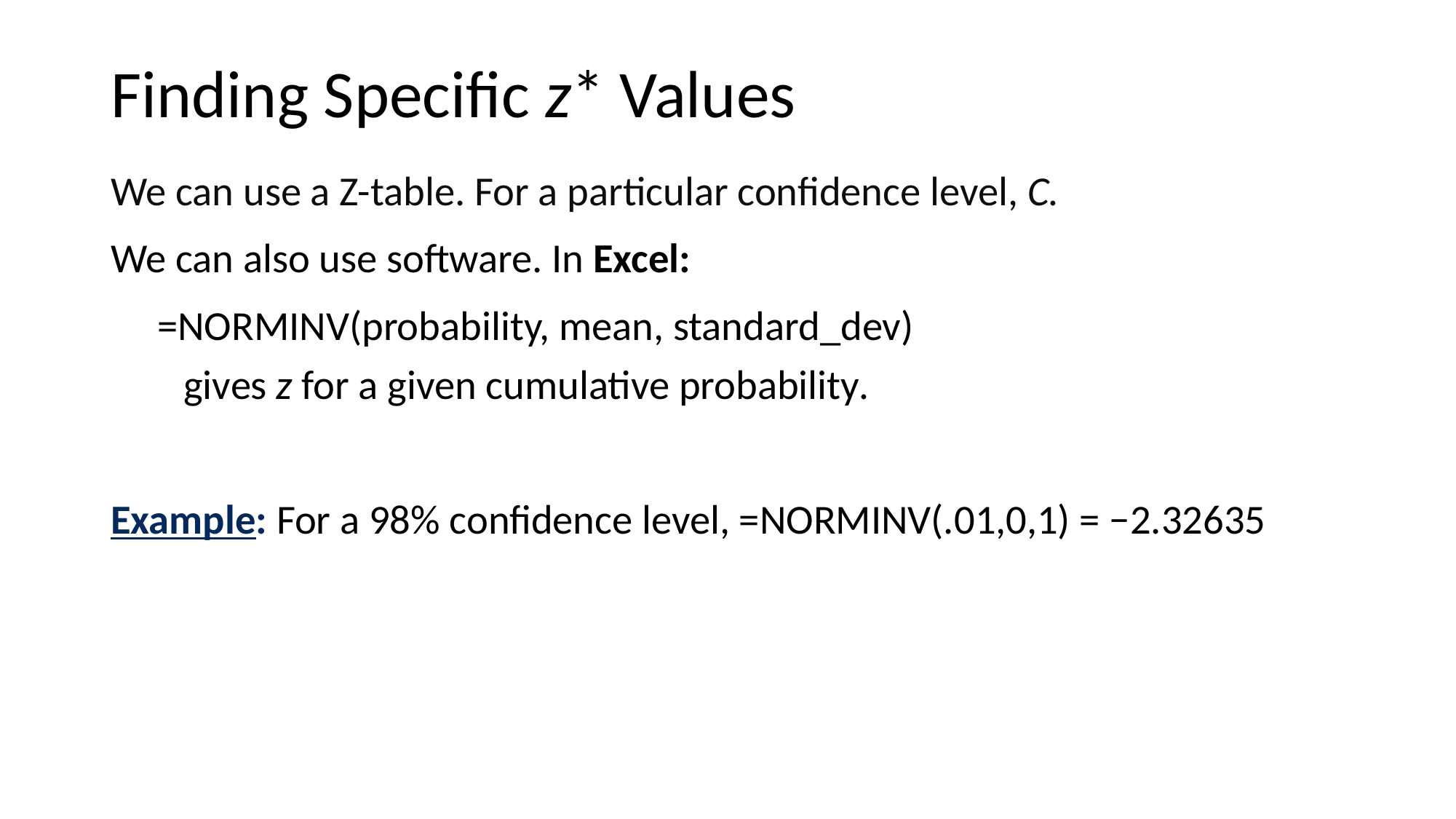

# Finding Specific z* Values
We can use a Z-table. For a particular confidence level, C.
We can also use software. In Excel:
     =NORMINV(probability, mean, standard_dev)
     gives z for a given cumulative probability.

Example: For a 98% confidence level, =NORMINV(.01,0,1) = −2.32635